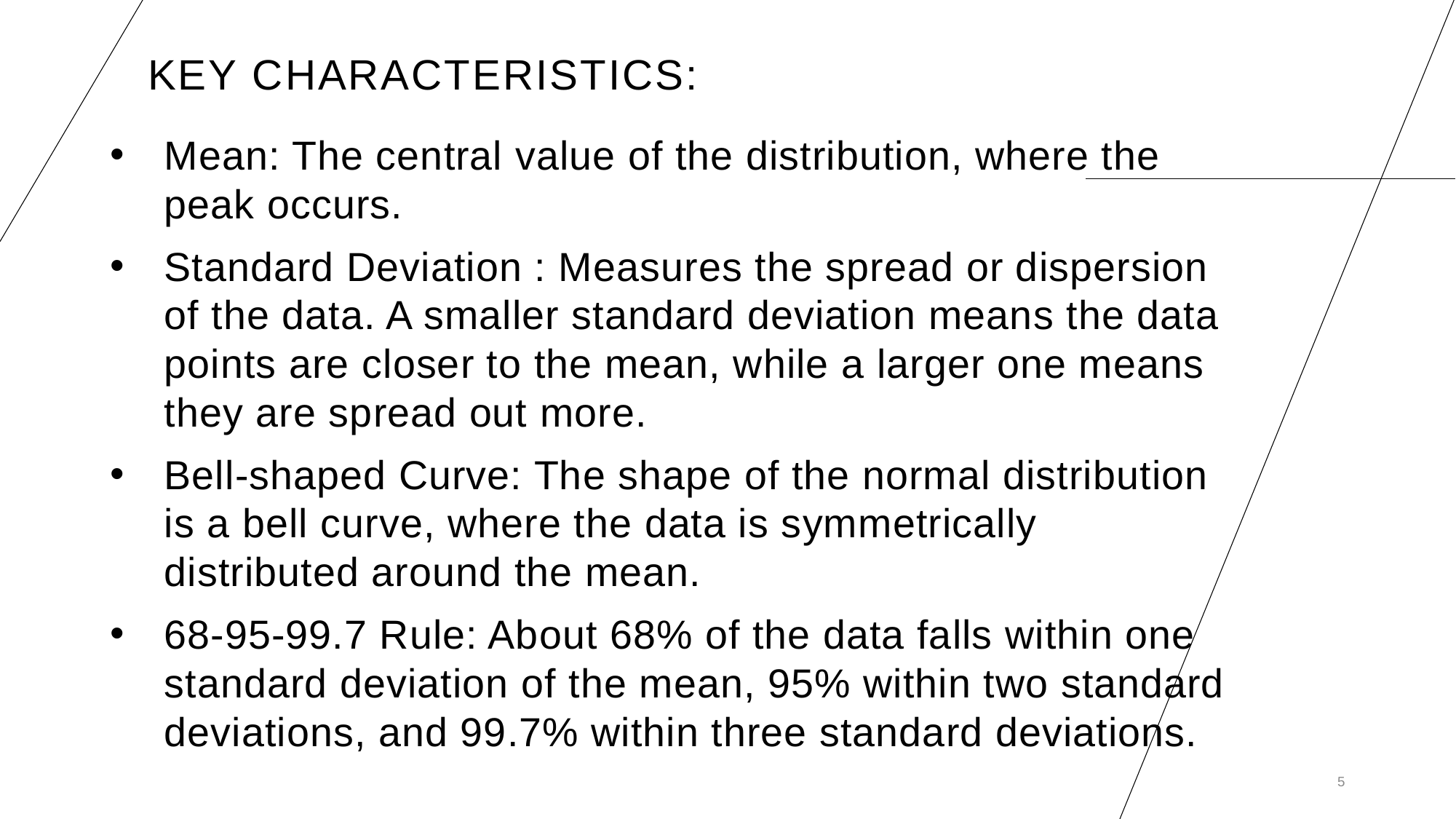

# Key Characteristics:
Mean: The central value of the distribution, where the peak occurs.
Standard Deviation : Measures the spread or dispersion of the data. A smaller standard deviation means the data points are closer to the mean, while a larger one means they are spread out more.
Bell-shaped Curve: The shape of the normal distribution is a bell curve, where the data is symmetrically distributed around the mean.
68-95-99.7 Rule: About 68% of the data falls within one standard deviation of the mean, 95% within two standard deviations, and 99.7% within three standard deviations.

5